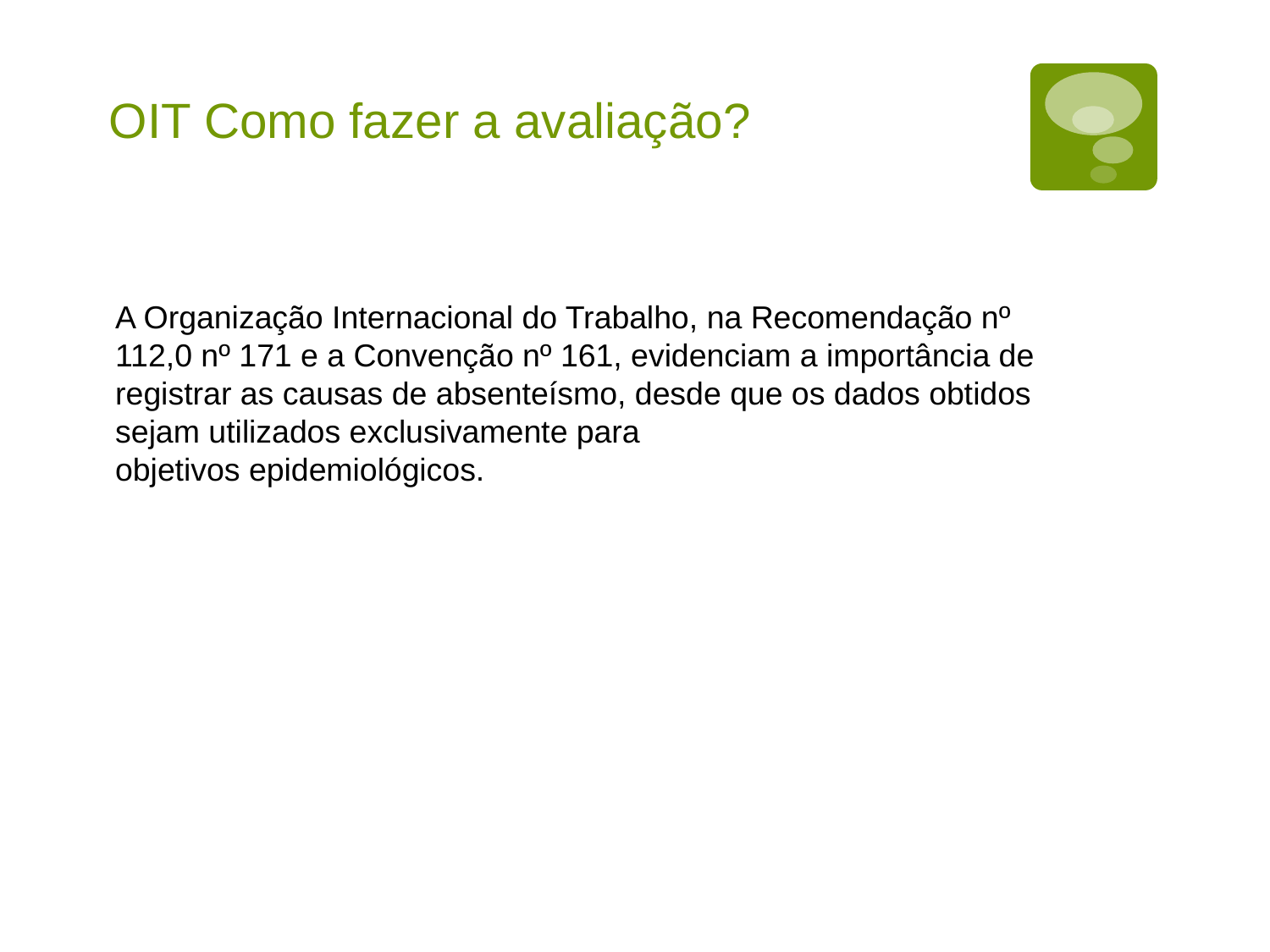

# OIT Como fazer a avaliação?
A Organização Internacional do Trabalho, na Recomendação nº 112,0 nº 171 e a Convenção nº 161, evidenciam a importância de registrar as causas de absenteísmo, desde que os dados obtidos sejam utilizados exclusivamente para
objetivos epidemiológicos.